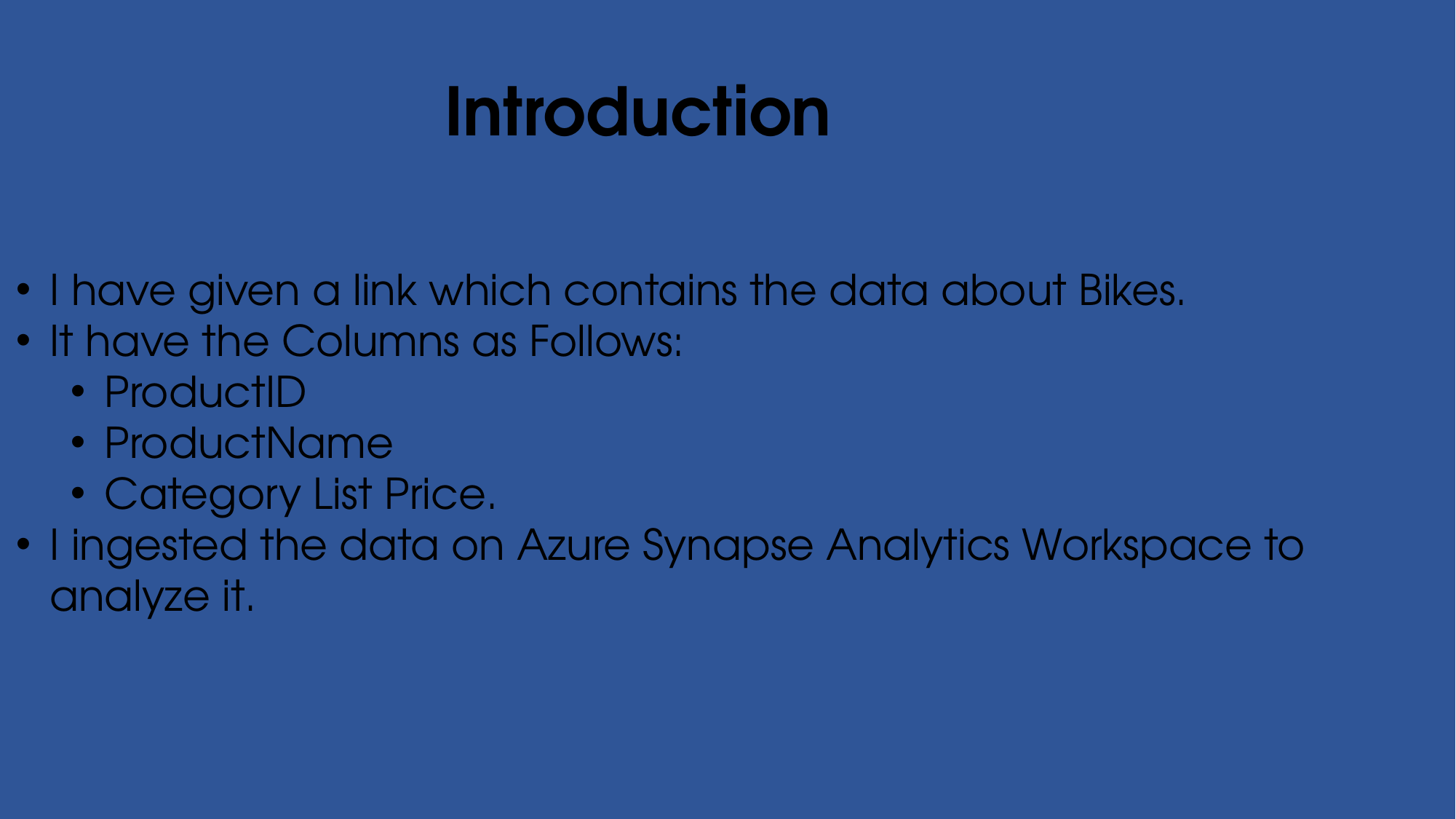

Introduction
I have given a link which contains the data about Bikes.
It have the Columns as Follows:
ProductID
ProductName
Category List Price.
I ingested the data on Azure Synapse Analytics Workspace to analyze it.